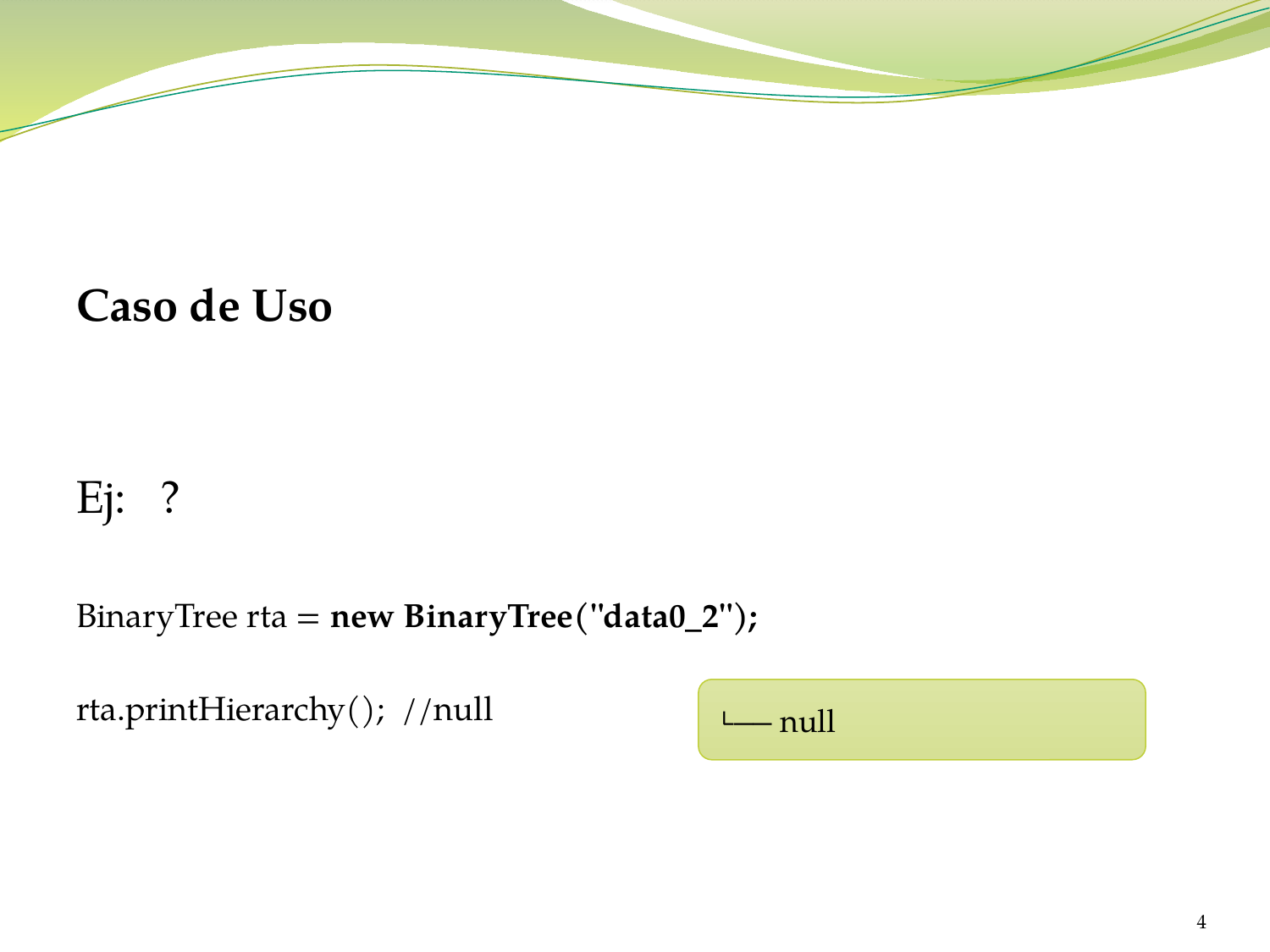

Caso de Uso

Ej:   ?

BinaryTree rta = new BinaryTree("data0_2");

rta.printHierarchy();  //null

└── null
4